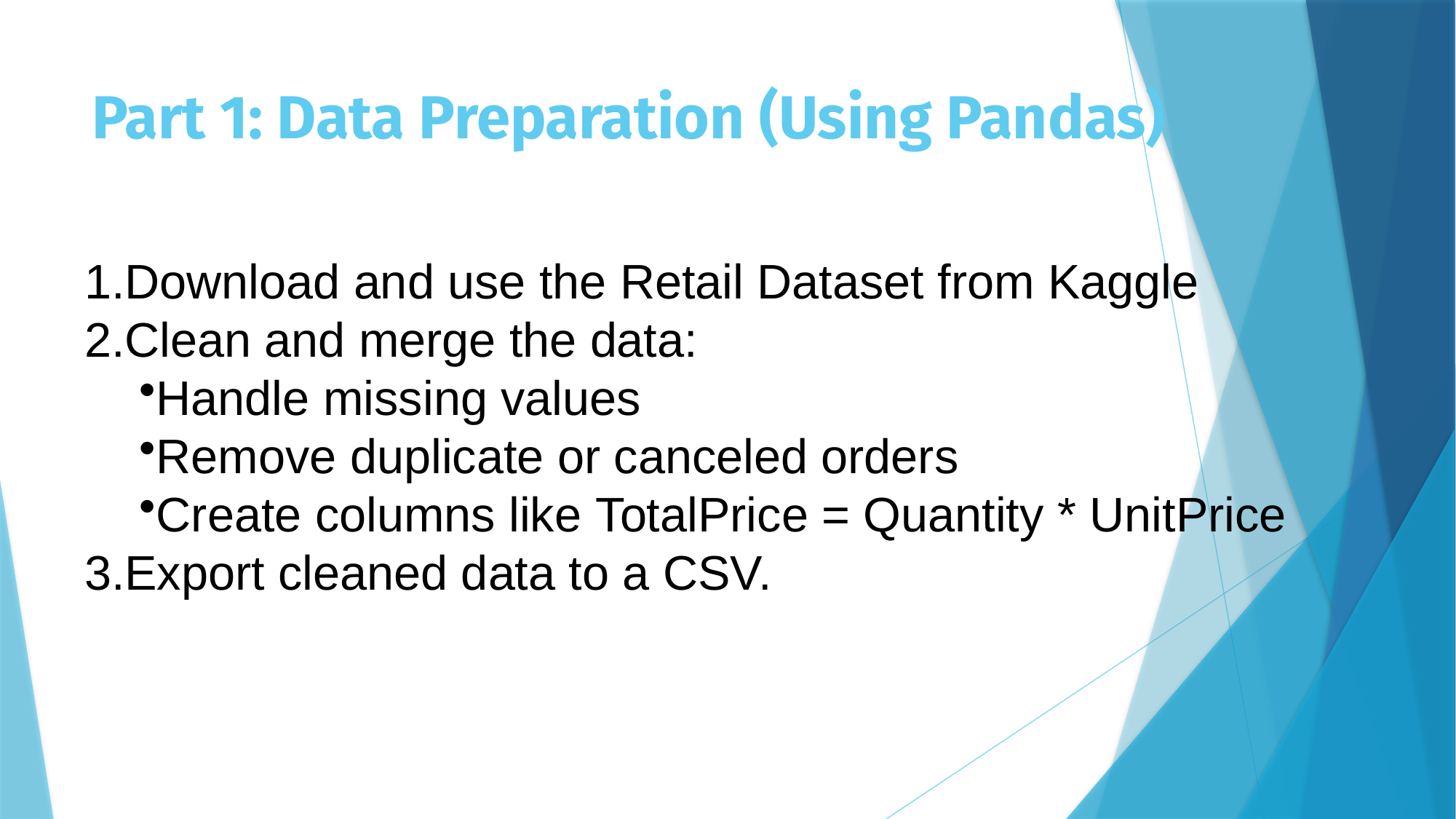

# Part 1: Data Preparation (Using Pandas)

Download and use the Retail Dataset from Kaggle
Clean and merge the data:
Handle missing values
Remove duplicate or canceled orders
Create columns like TotalPrice = Quantity * UnitPrice
Export cleaned data to a CSV.